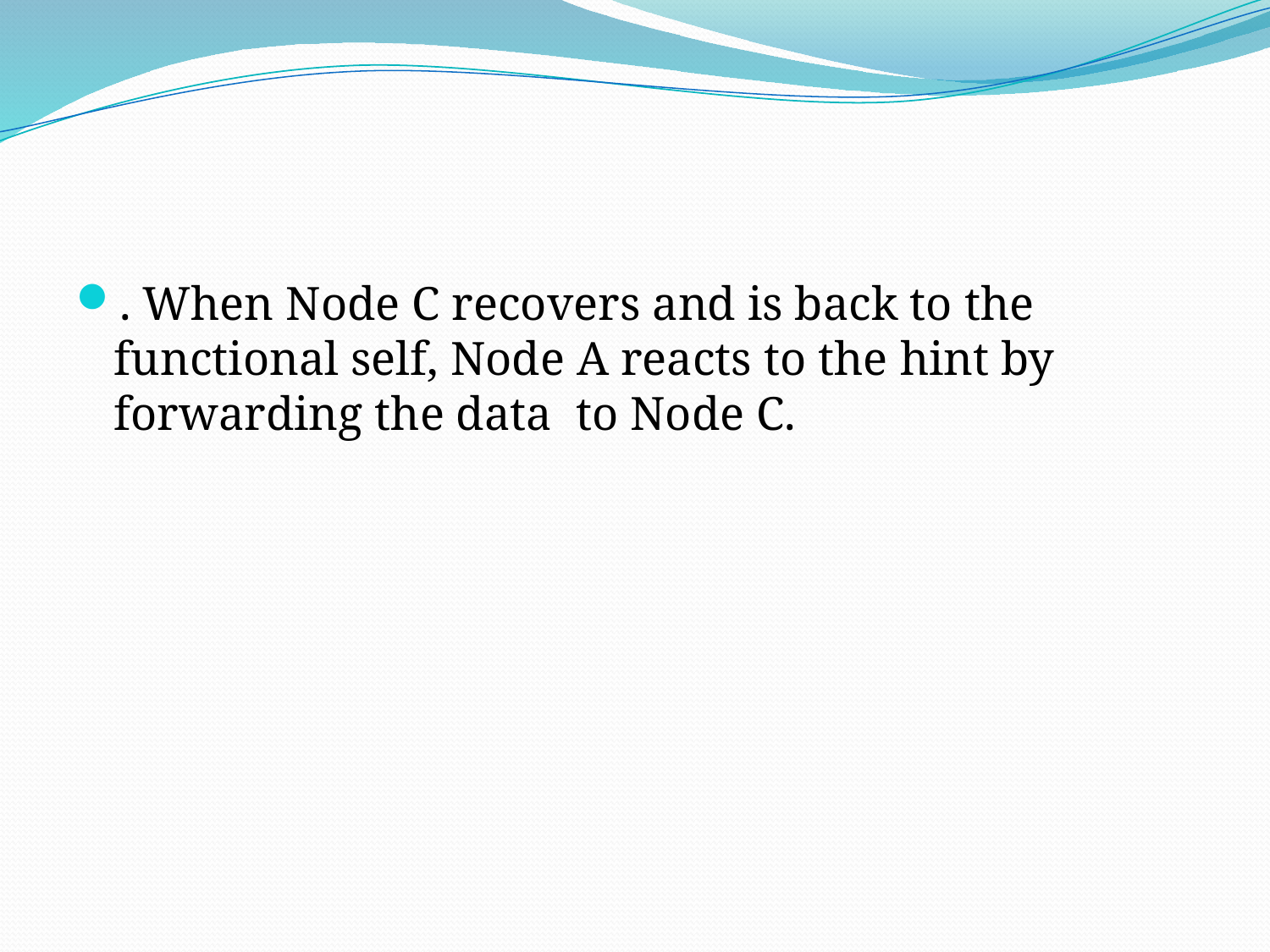

#
. When Node C recovers and is back to the functional self, Node A reacts to the hint by forwarding the data  to Node C.